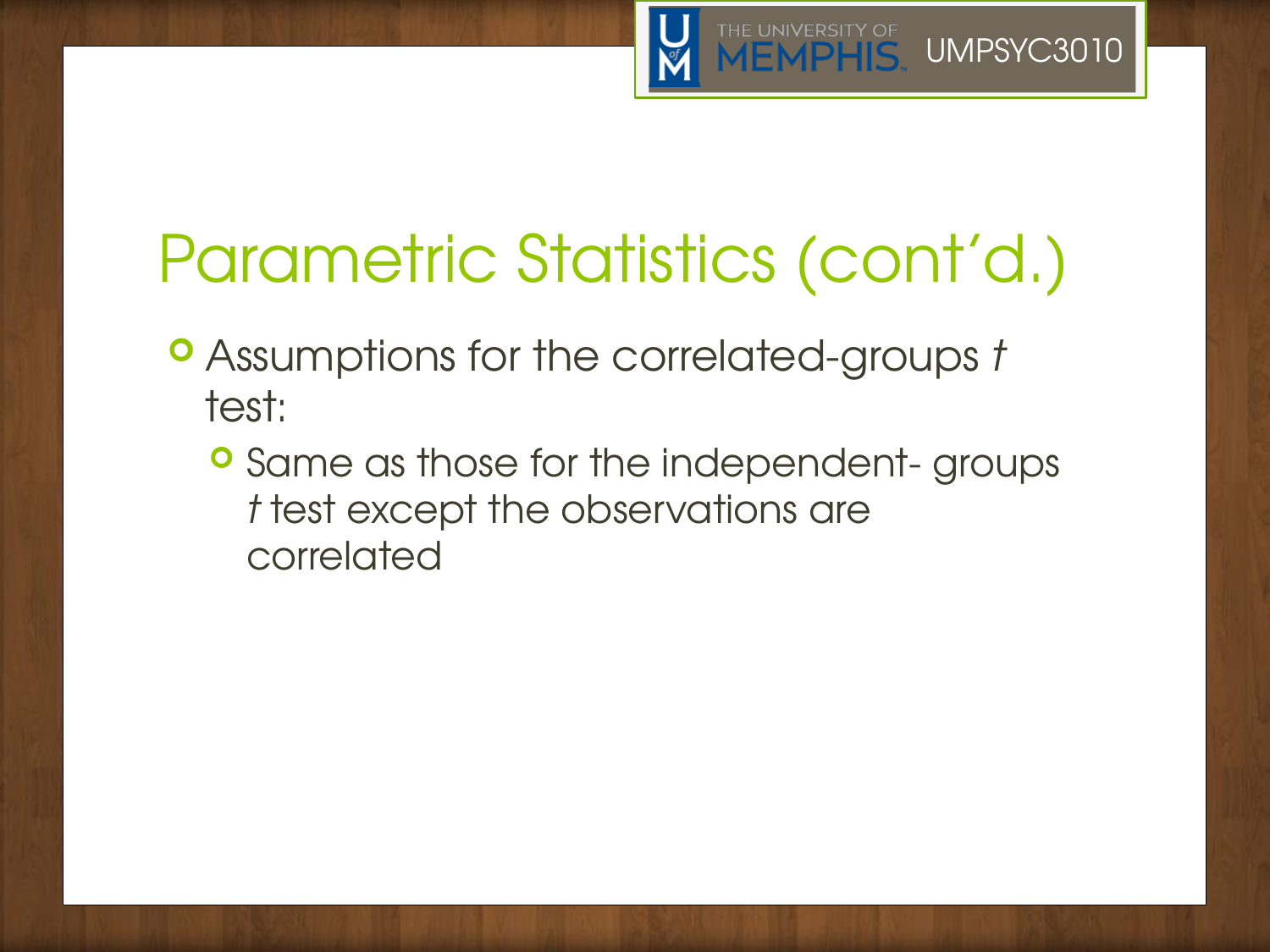

# Parametric Statistics (cont’d.)
Assumptions for the correlated-groups t test:
Same as those for the independent- groups t test except the observations are correlated